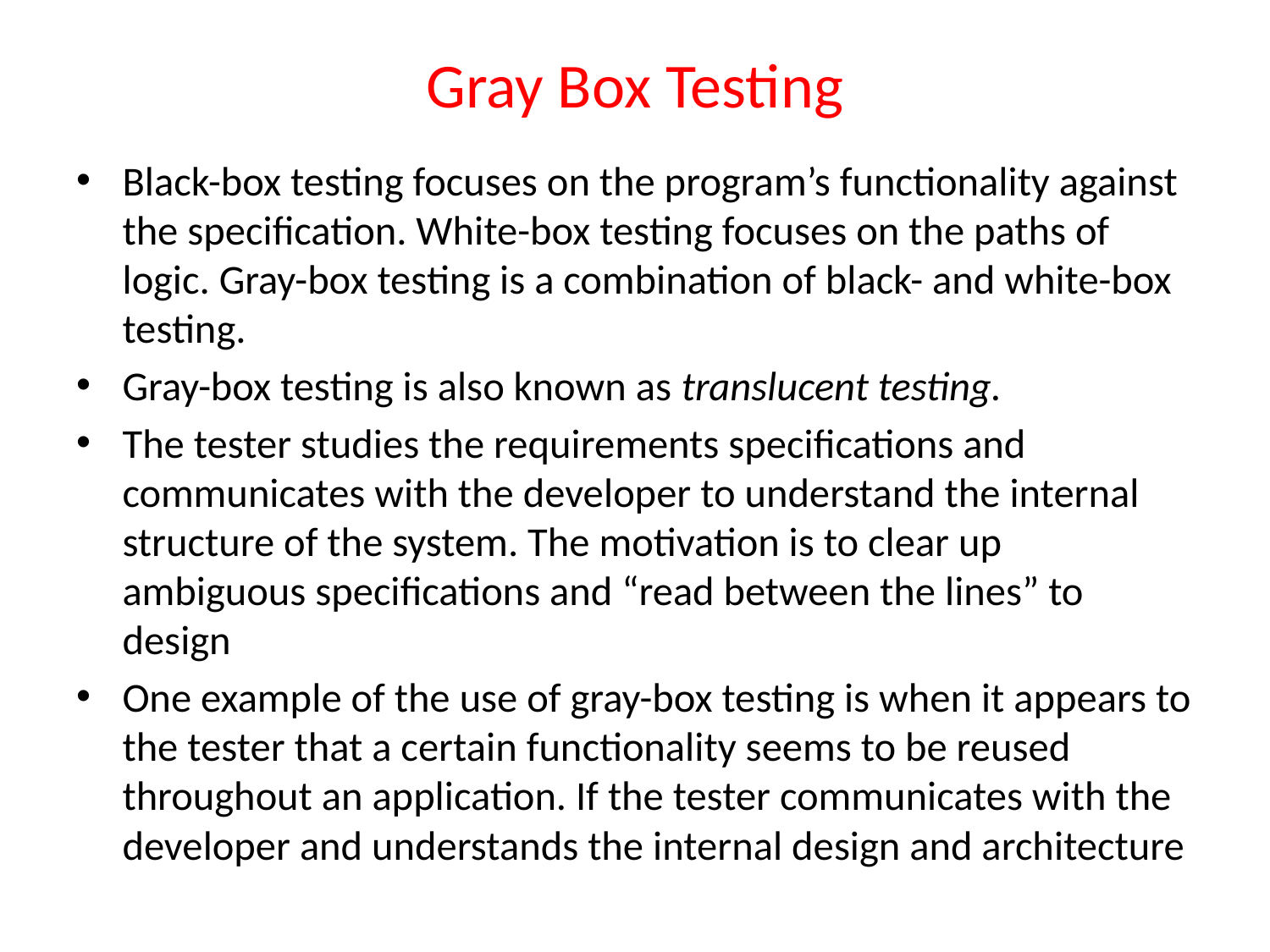

# Gray Box Testing
Black-box testing focuses on the program’s functionality against the specification. White-box testing focuses on the paths of logic. Gray-box testing is a combination of black- and white-box testing.
Gray-box testing is also known as translucent testing.
The tester studies the requirements specifications and communicates with the developer to understand the internal structure of the system. The motivation is to clear up ambiguous specifications and “read between the lines” to design
One example of the use of gray-box testing is when it appears to the tester that a certain functionality seems to be reused throughout an application. If the tester communicates with the developer and understands the internal design and architecture